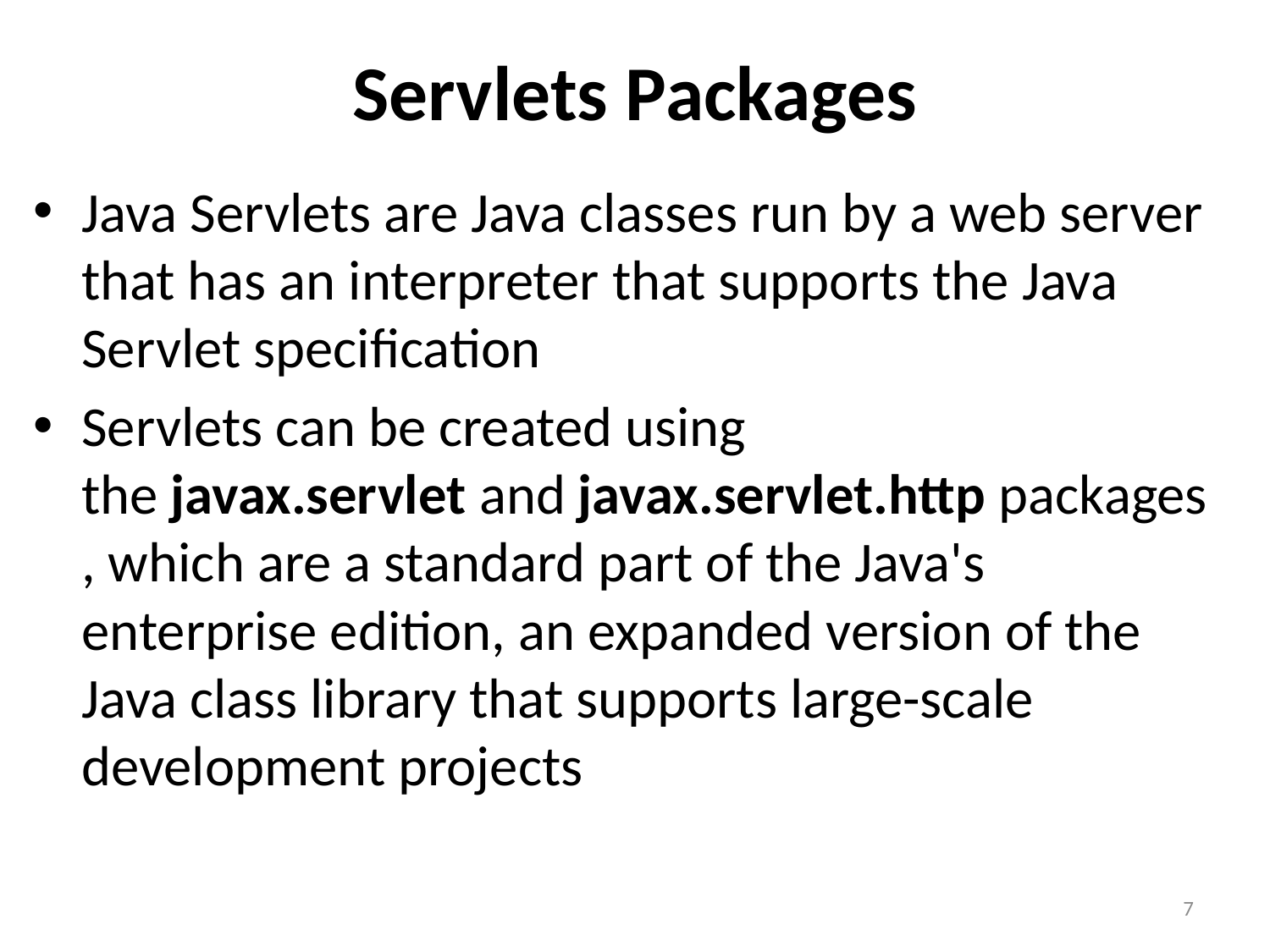

# Servlets Packages
Java Servlets are Java classes run by a web server that has an interpreter that supports the Java Servlet specification
Servlets can be created using the javax.servlet and javax.servlet.http packages, which are a standard part of the Java's enterprise edition, an expanded version of the Java class library that supports large-scale development projects

7